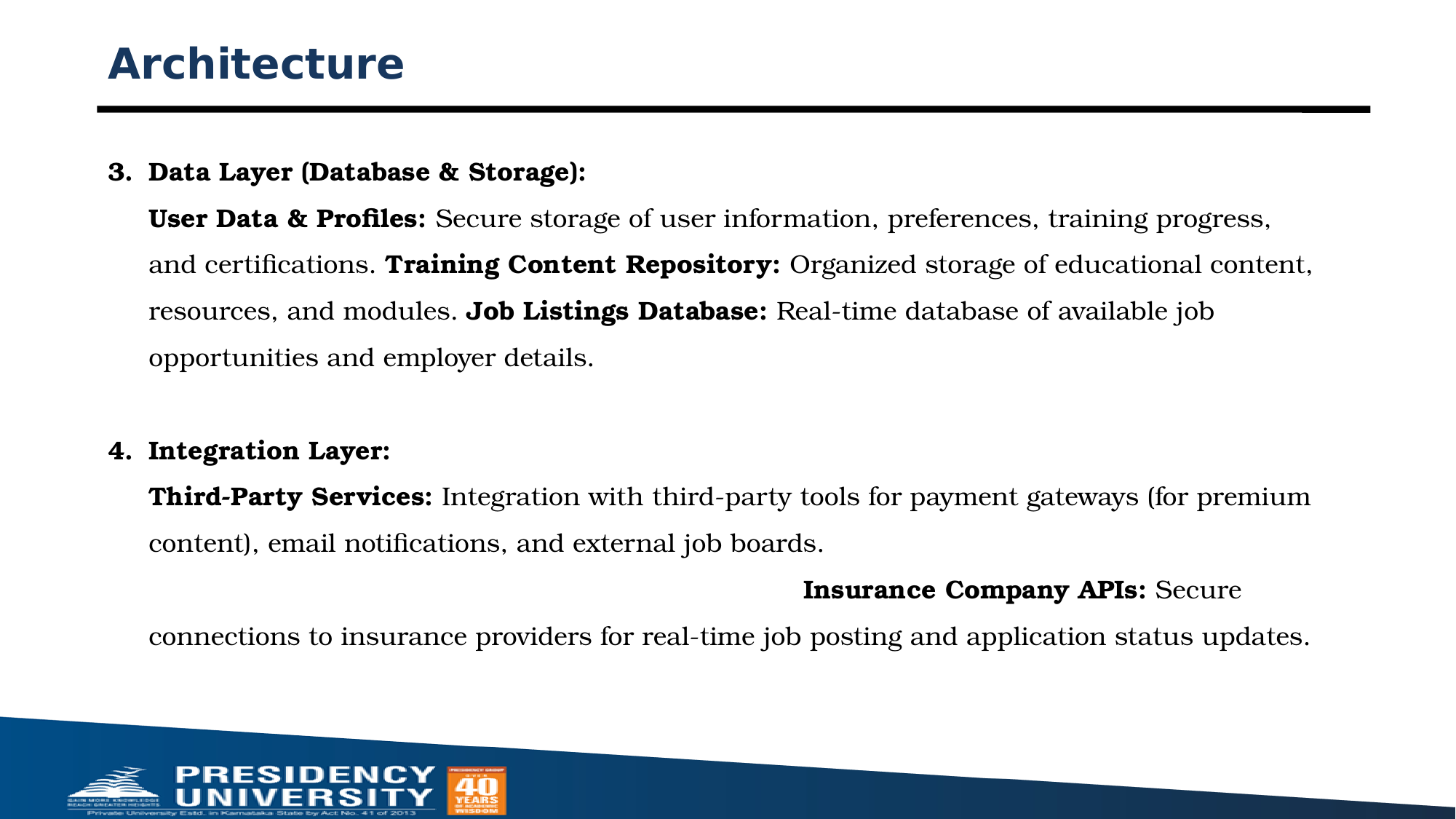

Architecture
Data Layer (Database & Storage):
User Data & Profiles: Secure storage of user information, preferences, training progress, and certifications. Training Content Repository: Organized storage of educational content, resources, and modules. Job Listings Database: Real-time database of available job opportunities and employer details.

Integration Layer:
Third-Party Services: Integration with third-party tools for payment gateways (for premium content), email notifications, and external job boards.                                                                                                                                            Insurance Company APIs: Secure connections to insurance providers for real-time job posting and application status updates.